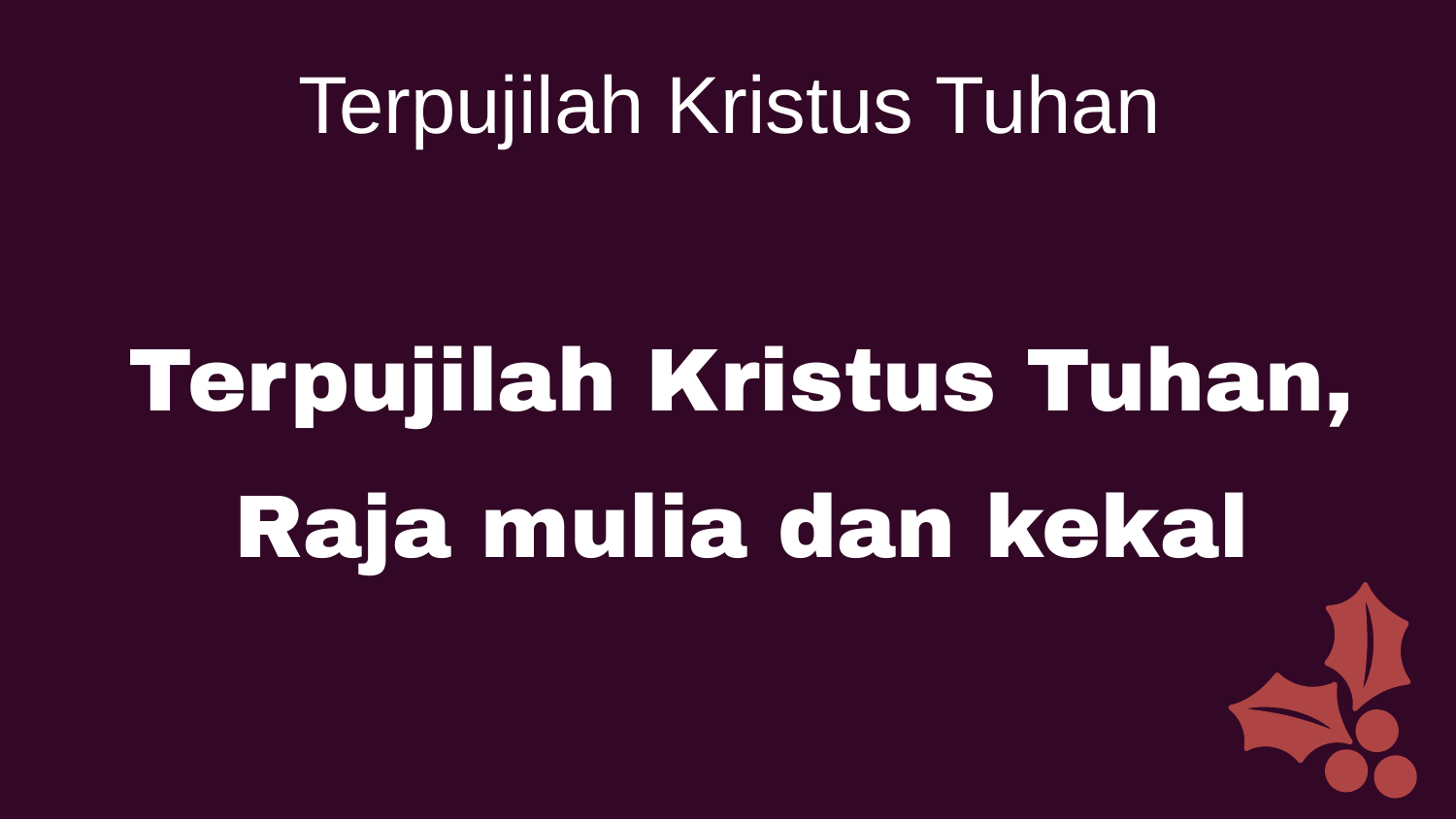

Terpujilah Kristus Tuhan
Terpujilah Kristus Tuhan,
Raja mulia dan kekal